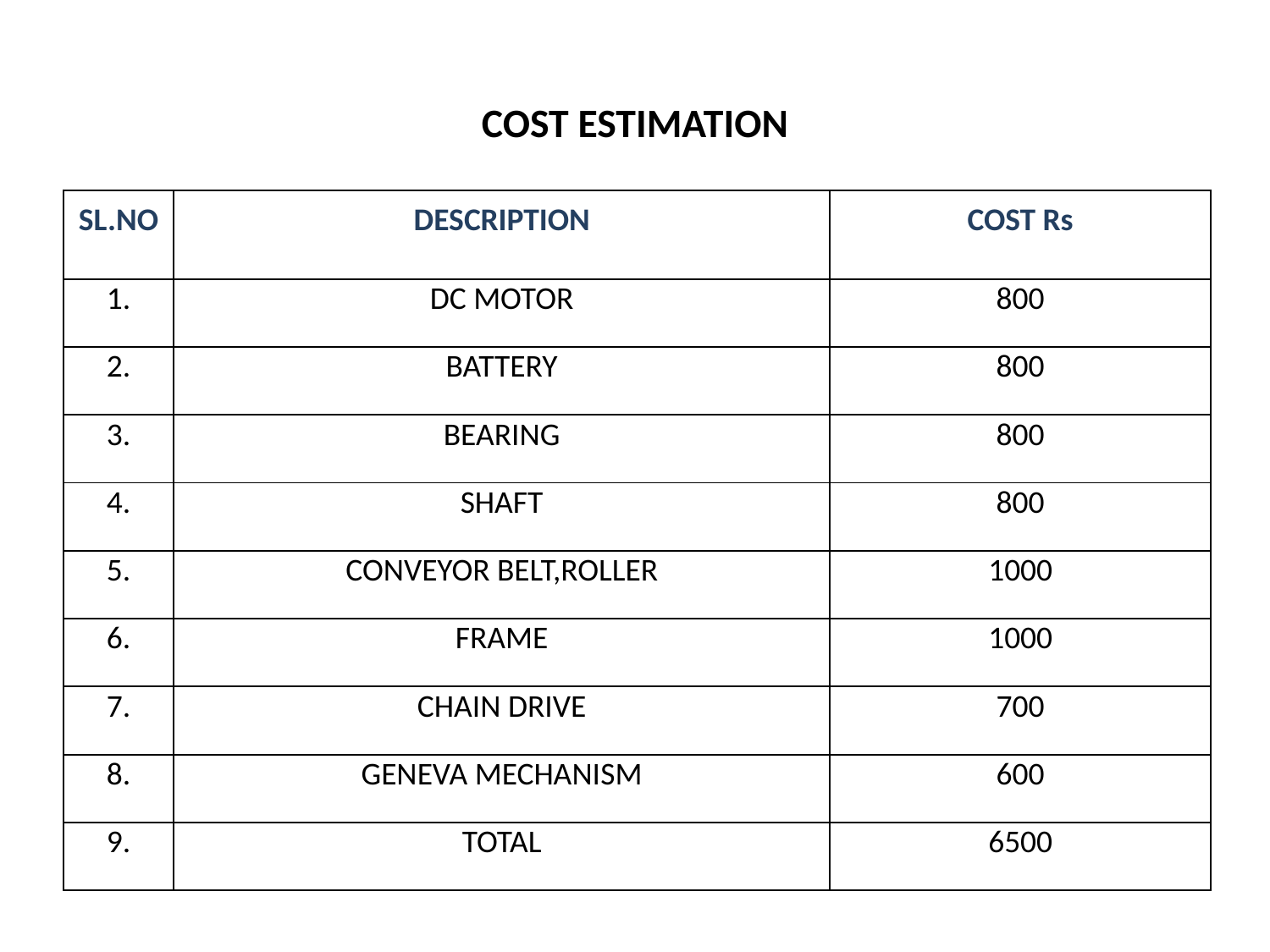

# COST ESTIMATION
| SL.NO | DESCRIPTION | COST Rs |
| --- | --- | --- |
| 1. | DC MOTOR | 800 |
| 2. | BATTERY | 800 |
| 3. | BEARING | 800 |
| 4. | SHAFT | 800 |
| 5. | CONVEYOR BELT,ROLLER | 1000 |
| 6. | FRAME | 1000 |
| 7. | CHAIN DRIVE | 700 |
| 8. | GENEVA MECHANISM | 600 |
| 9. | TOTAL | 6500 |